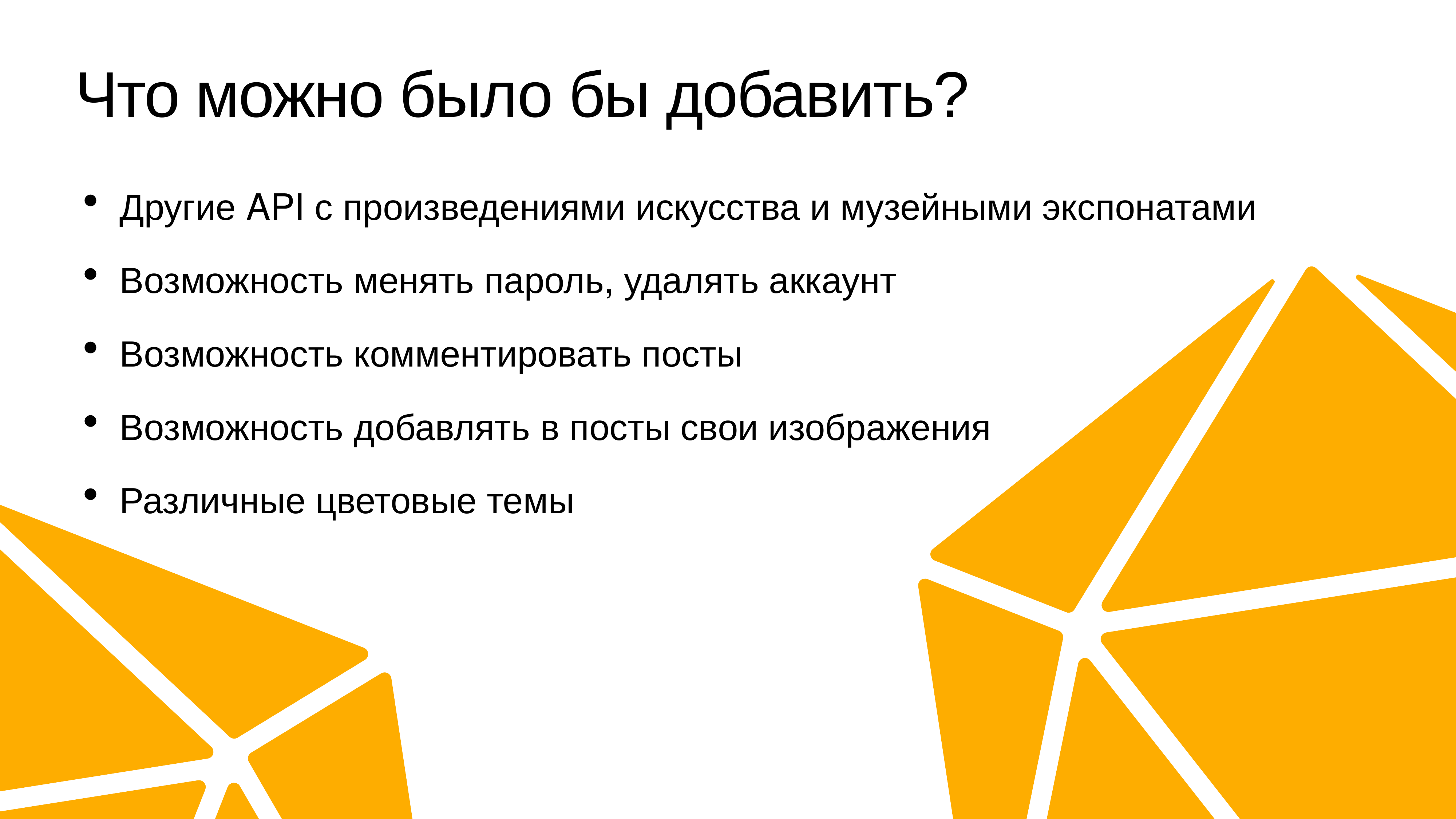

# Что можно было бы добавить?
Другие API с произведениями искусства и музейными экспонатами
Возможность менять пароль, удалять аккаунт
Возможность комментировать посты
Возможность добавлять в посты свои изображения
Различные цветовые темы